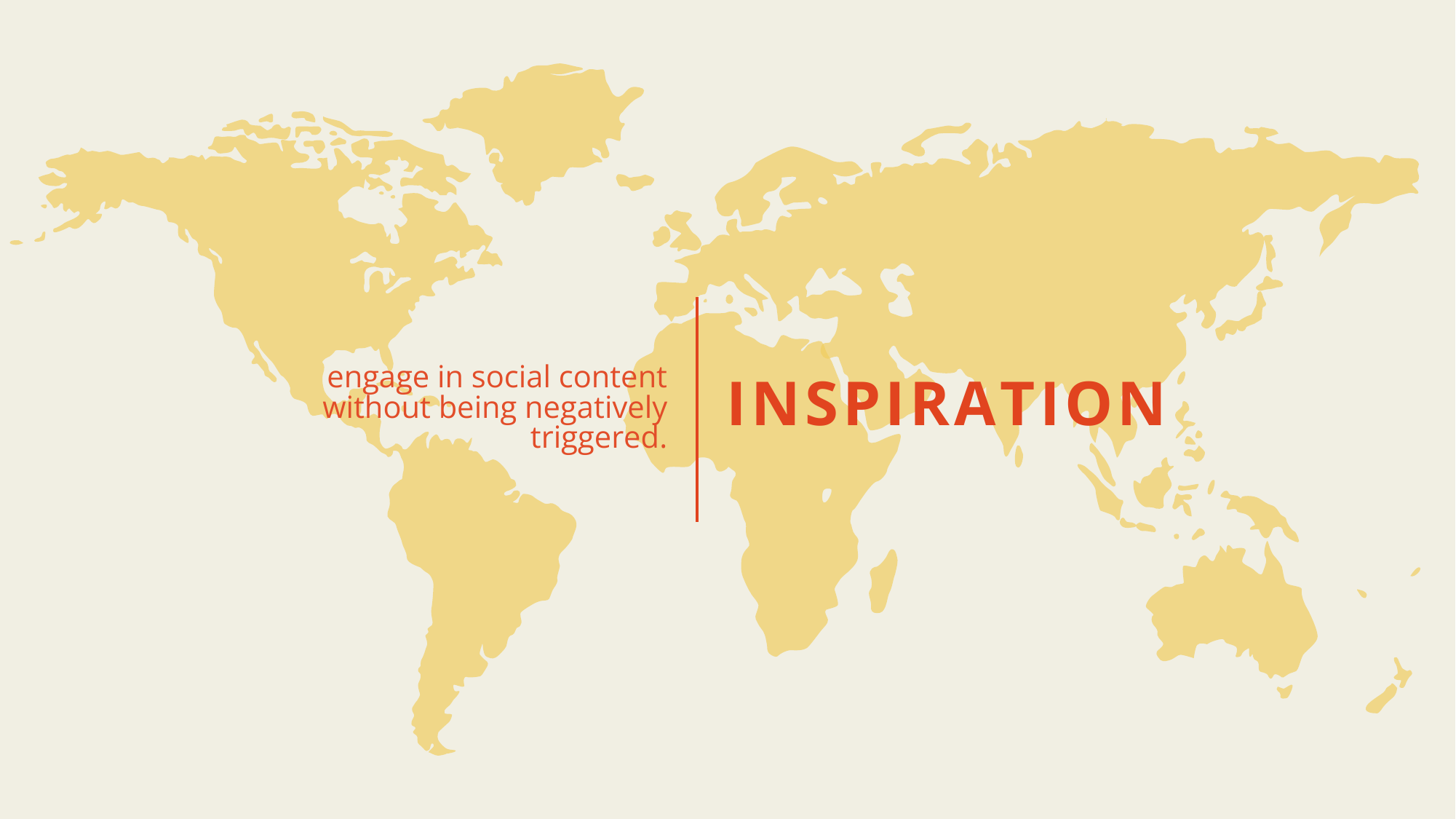

engage in social content without being negatively triggered.
INSPIRATION